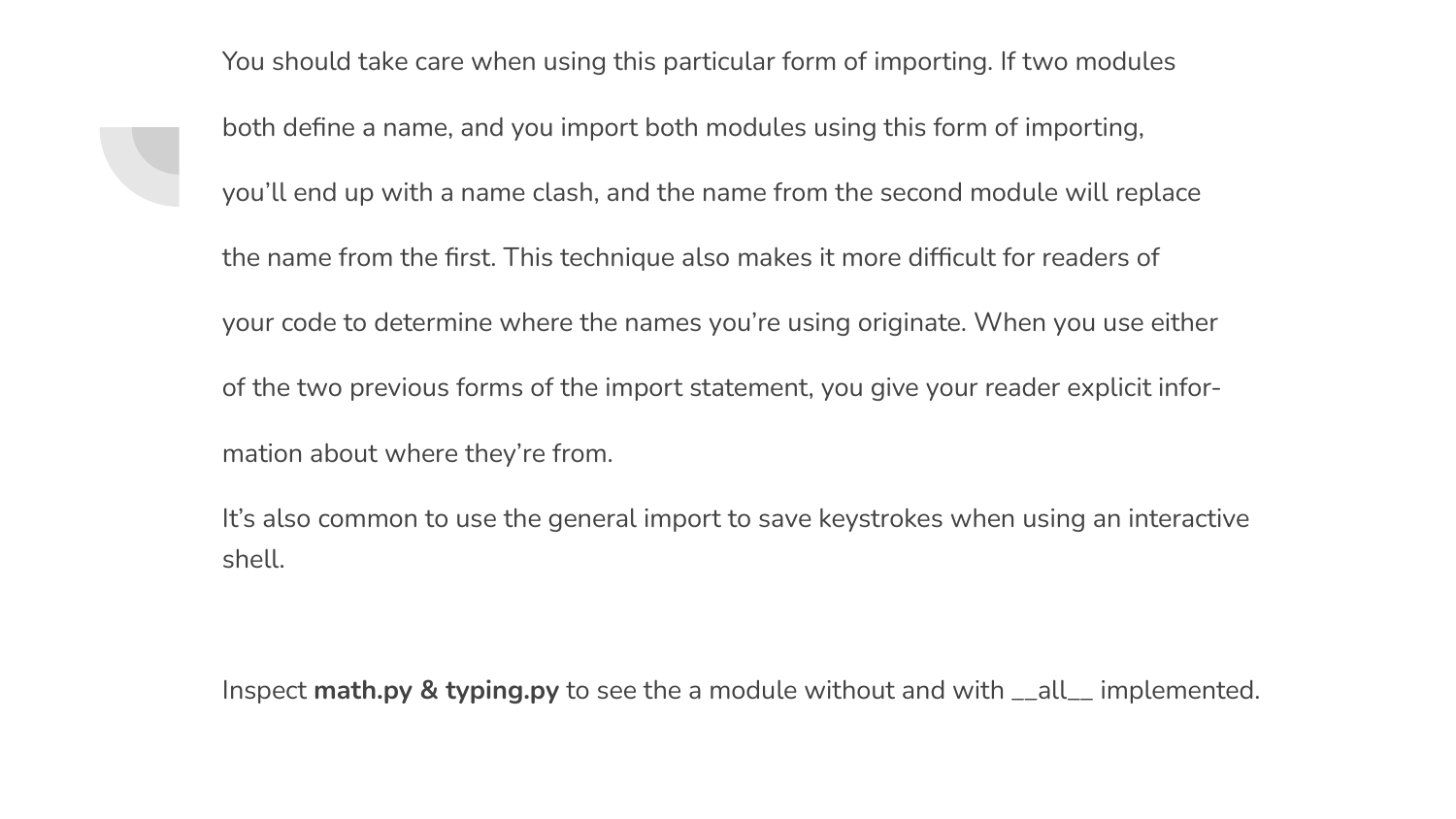

You should take care when using this particular form of importing. If two modules
both define a name, and you import both modules using this form of importing,
you’ll end up with a name clash, and the name from the second module will replace
the name from the first. This technique also makes it more difficult for readers of
your code to determine where the names you’re using originate. When you use either
of the two previous forms of the import statement, you give your reader explicit infor-
mation about where they’re from.
It’s also common to use the general import to save keystrokes when using an interactive shell.

Inspect math.py & typing.py to see the a module without and with __all__ implemented.